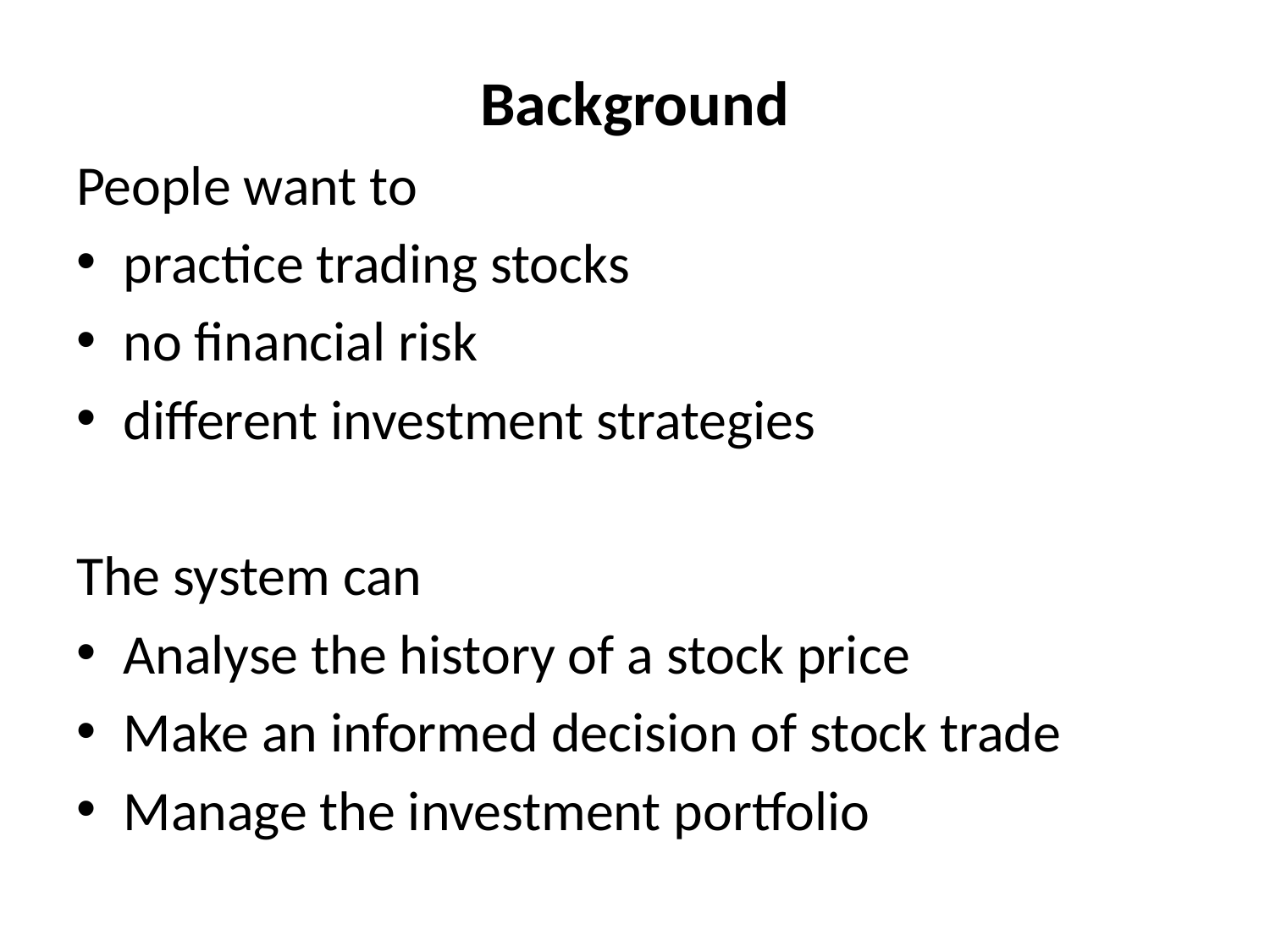

Background
People want to
practice trading stocks
no financial risk
different investment strategies

The system can
Analyse the history of a stock price
Make an informed decision of stock trade
Manage the investment portfolio